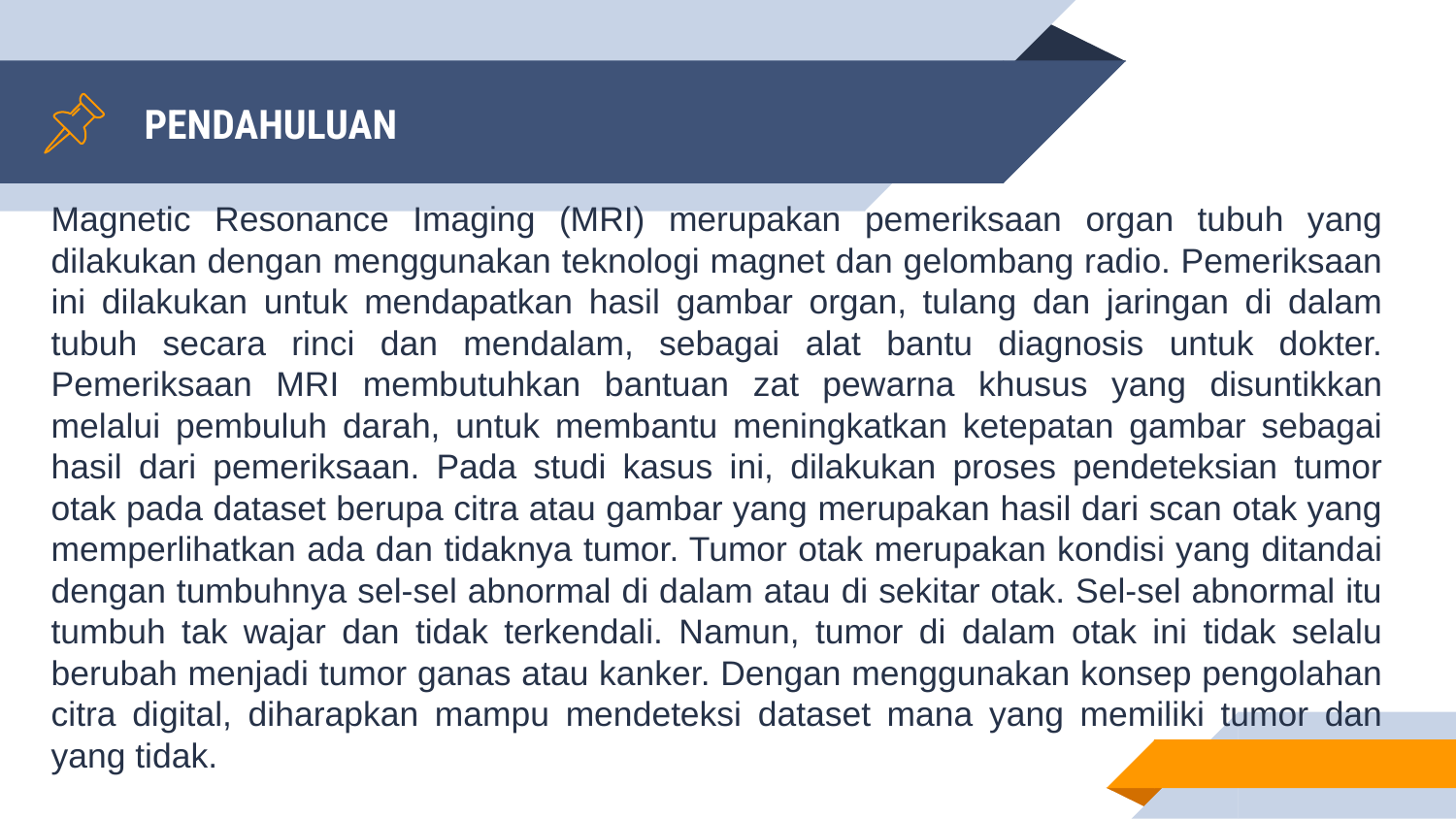

# PENDAHULUAN

Magnetic Resonance Imaging (MRI) merupakan pemeriksaan organ tubuh yang dilakukan dengan menggunakan teknologi magnet dan gelombang radio. Pemeriksaan ini dilakukan untuk mendapatkan hasil gambar organ, tulang dan jaringan di dalam tubuh secara rinci dan mendalam, sebagai alat bantu diagnosis untuk dokter. Pemeriksaan MRI membutuhkan bantuan zat pewarna khusus yang disuntikkan melalui pembuluh darah, untuk membantu meningkatkan ketepatan gambar sebagai hasil dari pemeriksaan. Pada studi kasus ini, dilakukan proses pendeteksian tumor otak pada dataset berupa citra atau gambar yang merupakan hasil dari scan otak yang memperlihatkan ada dan tidaknya tumor. Tumor otak merupakan kondisi yang ditandai dengan tumbuhnya sel-sel abnormal di dalam atau di sekitar otak. Sel-sel abnormal itu tumbuh tak wajar dan tidak terkendali. Namun, tumor di dalam otak ini tidak selalu berubah menjadi tumor ganas atau kanker. Dengan menggunakan konsep pengolahan citra digital, diharapkan mampu mendeteksi dataset mana yang memiliki tumor dan yang tidak.